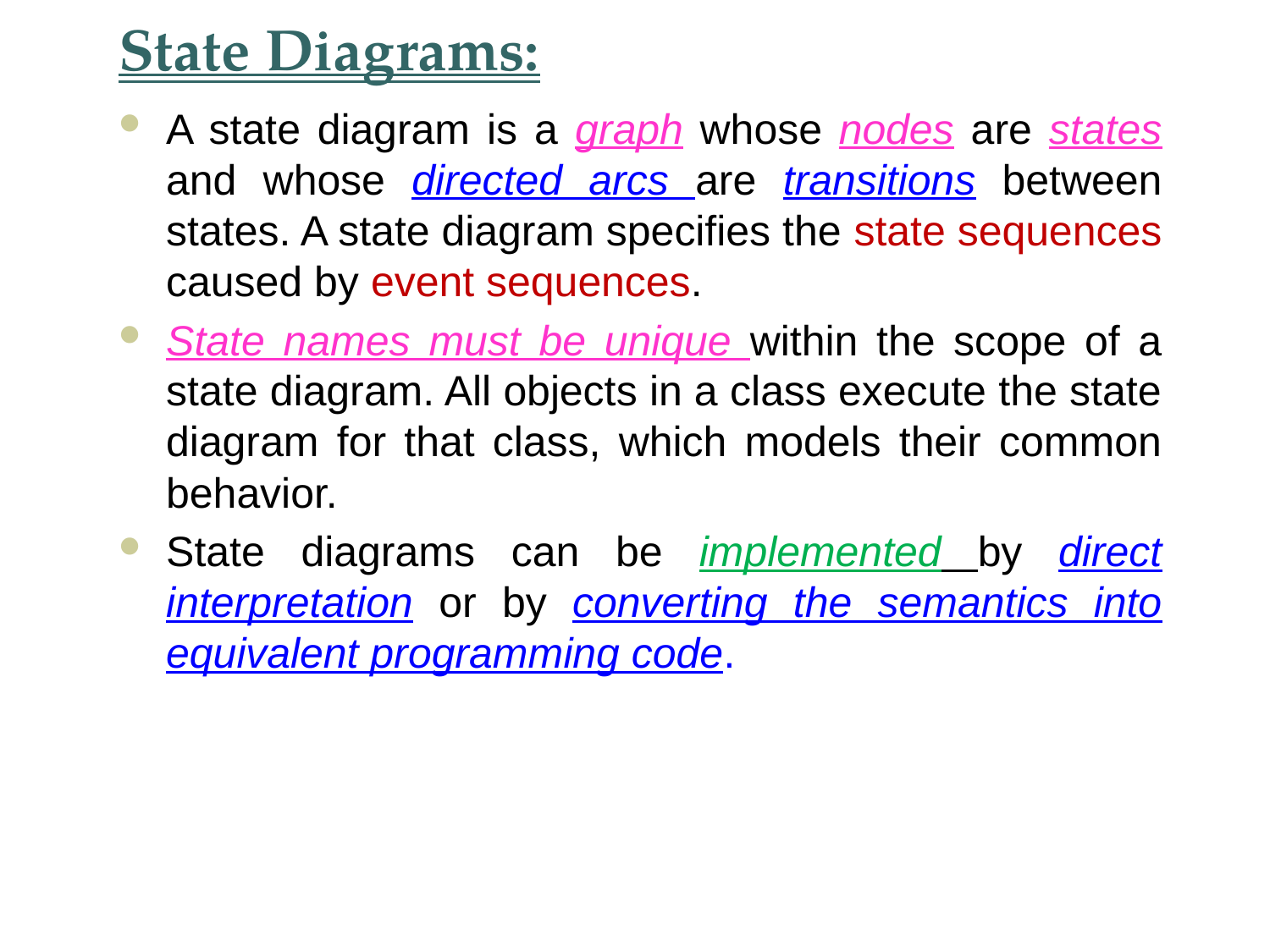

# State Diagrams:
A state diagram is a graph whose nodes are states and whose directed arcs are transitions between states. A state diagram specifies the state sequences caused by event sequences.
State names must be unique within the scope of a state diagram. All objects in a class execute the state diagram for that class, which models their common behavior.
State diagrams can be implemented by direct interpretation or by converting the semantics into equivalent programming code.